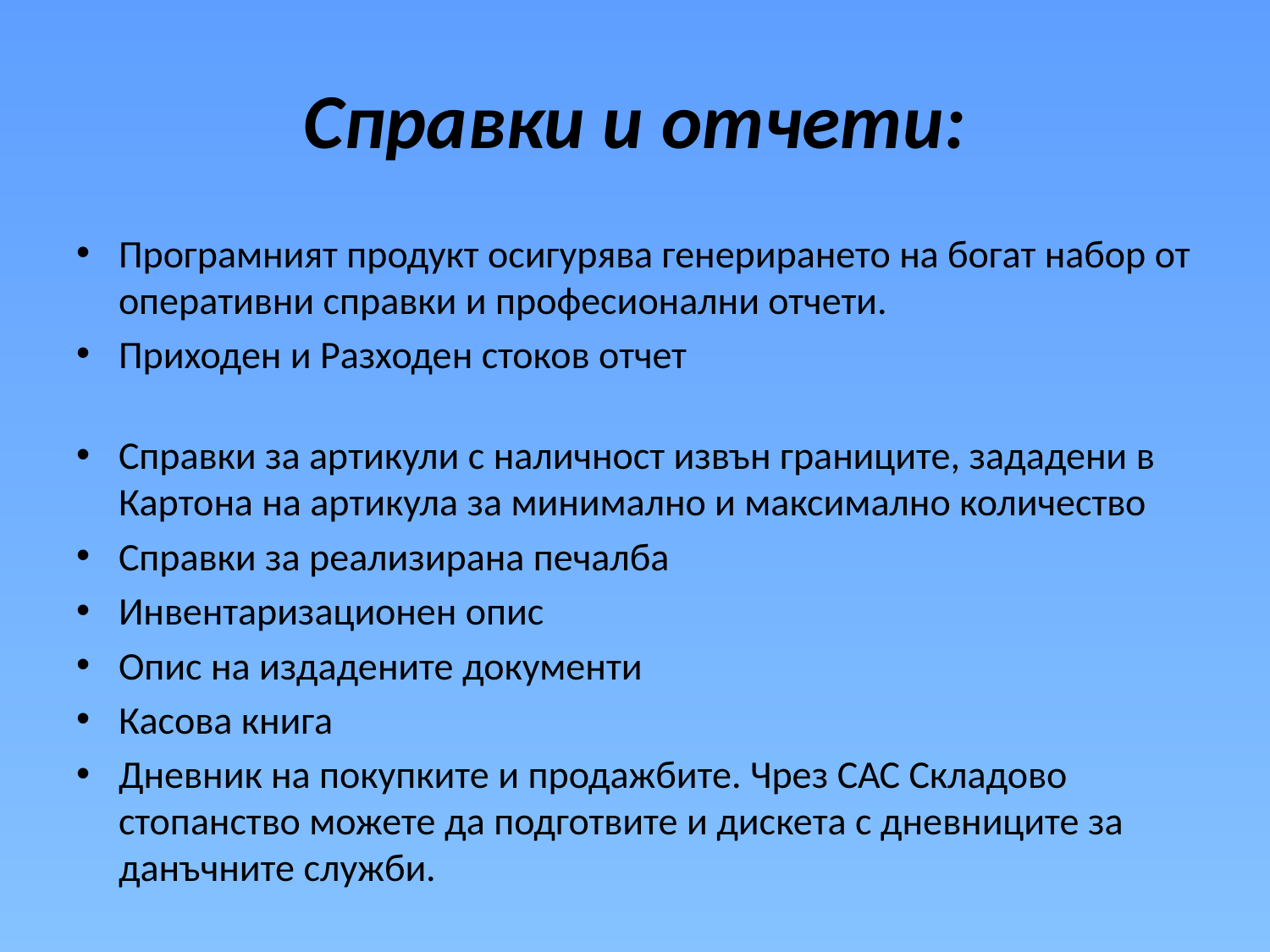

# Справки и отчети:
Програмният продукт осигурява генерирането на богат набор от оперативни справки и професионални отчети.
Приходен и Разходен стоков отчет
Справки за артикули с наличност извън границите, зададени в Картона на артикула за минимално и максимално количество
Справки за реализирана печалба
Инвентаризационен опис
Опис на издадените документи
Касова книга
Дневник на покупките и продажбите. Чрез САС Складово стопанство можете да подготвите и дискета с дневниците за данъчните служби.